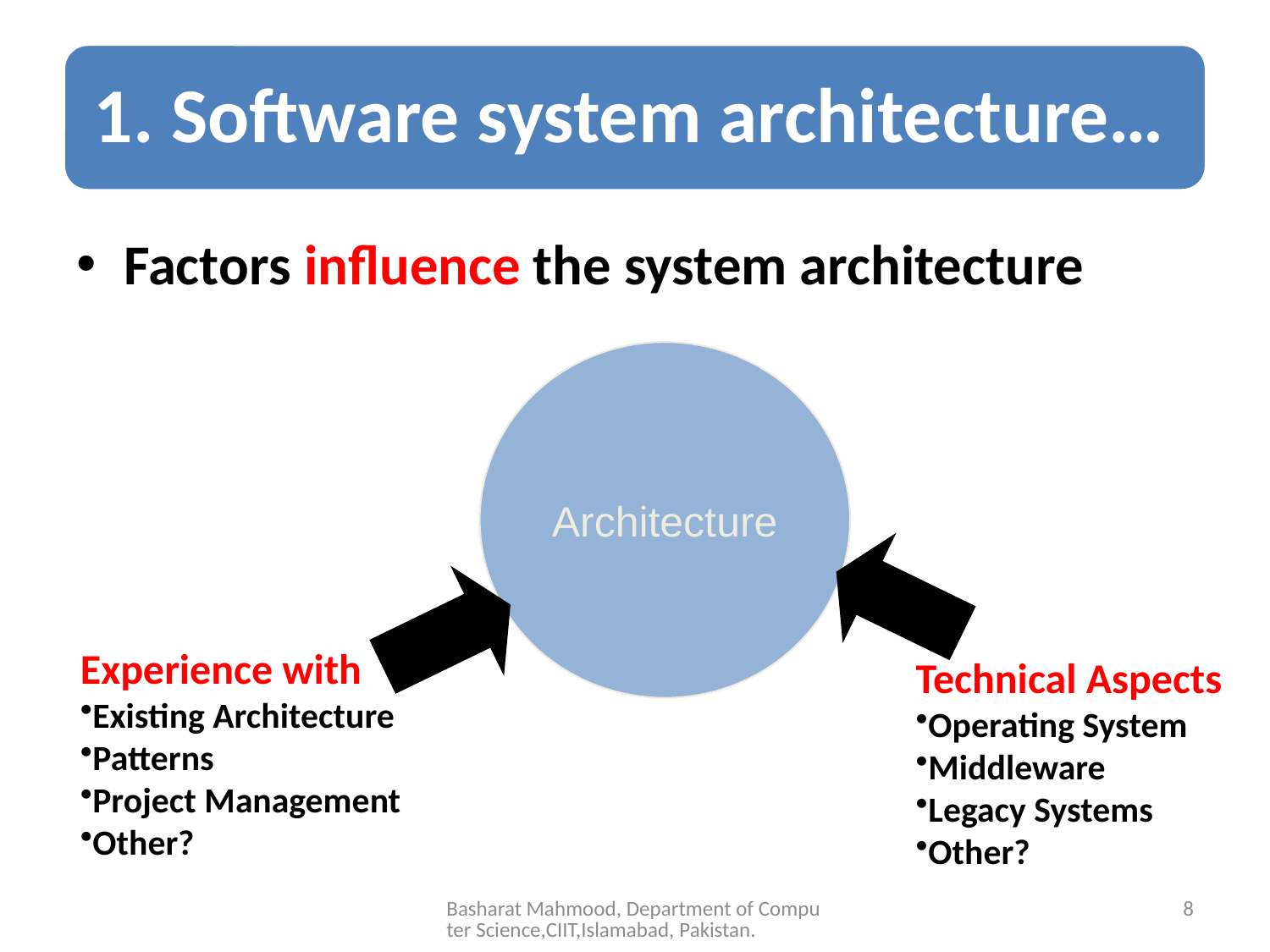

1. Software system architecture…
Factors influence the system architecture

Architecture

Experience with
Existing Architecture
Patterns
Project Management
Other?
Technical Aspects
Operating System
Middleware
Legacy Systems
Other?
Basharat Mahmood, Department of Computer Science,CIIT,Islamabad, Pakistan.
8